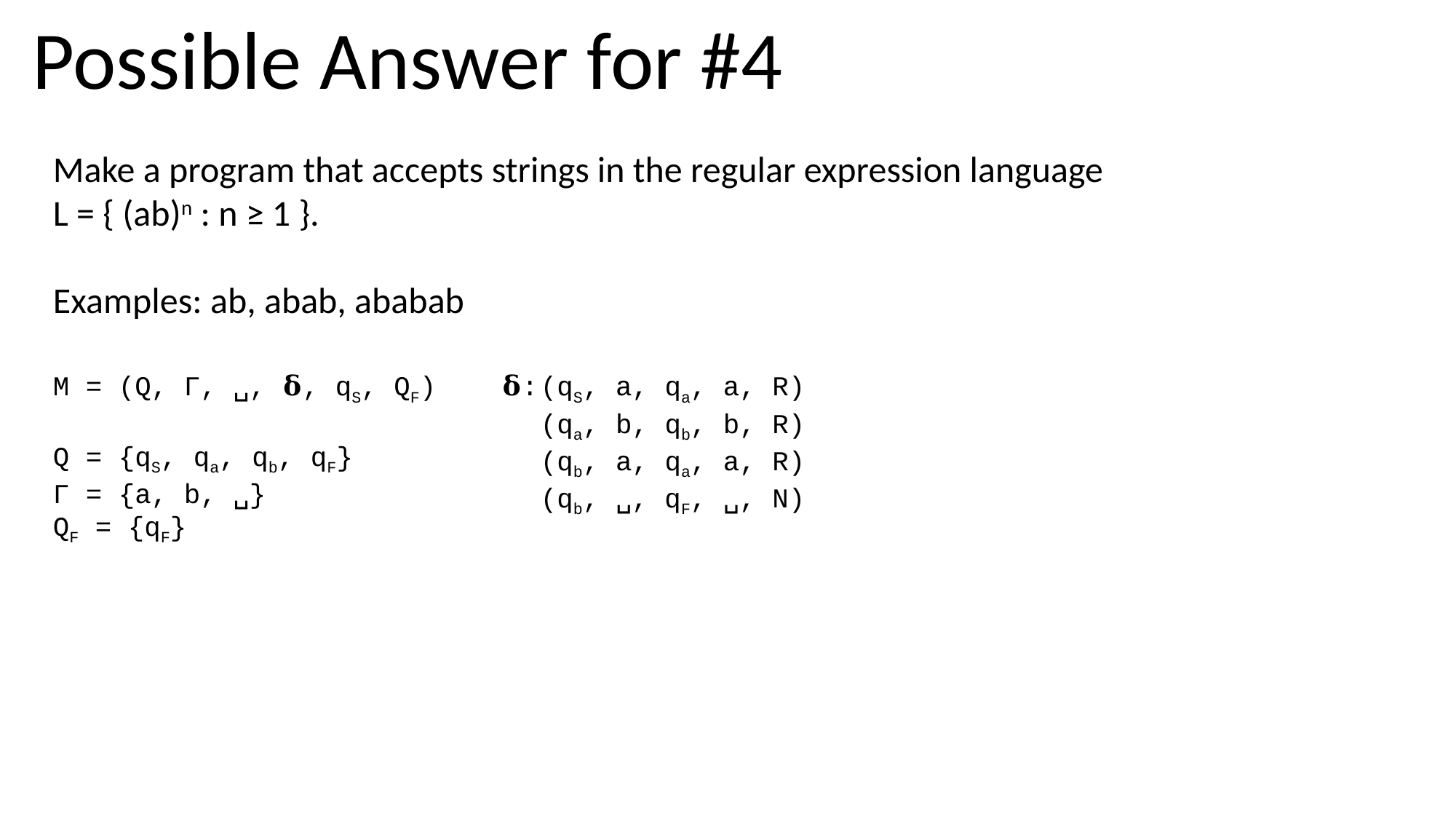

# Possible Answer for #4
Make a program that accepts strings in the regular expression language L = { (ab)n : n ≥ 1 }.

Examples: ab, abab, ababab

M = (Q, Γ, ␣, 𝛅, qS, QF)    𝛅:

Q = {qS, qa, qb, qF}
Γ = {a, b, ␣}
QF = {qF}

(qS, a, qa, a, R)
(qa, b, qb, b, R)
(qb, a, qa, a, R)
(qb, ␣, qF, ␣, N)